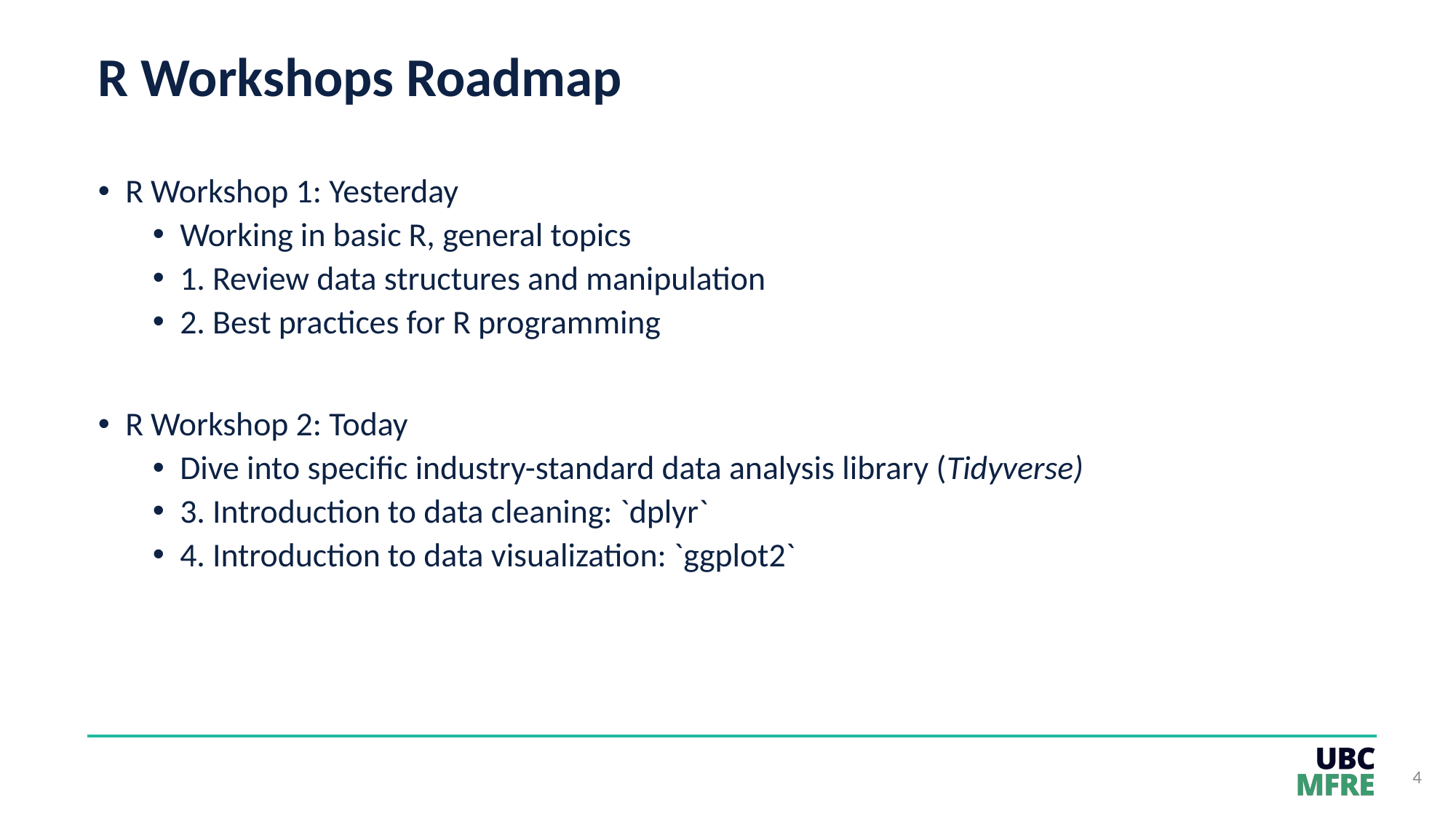

# R Workshops Roadmap
R Workshop 1: Yesterday
Working in basic R, general topics
1. Review data structures and manipulation
2. Best practices for R programming

R Workshop 2: Today
Dive into specific industry-standard data analysis library (Tidyverse)
3. Introduction to data cleaning: `dplyr`
4. Introduction to data visualization: `ggplot2`

4